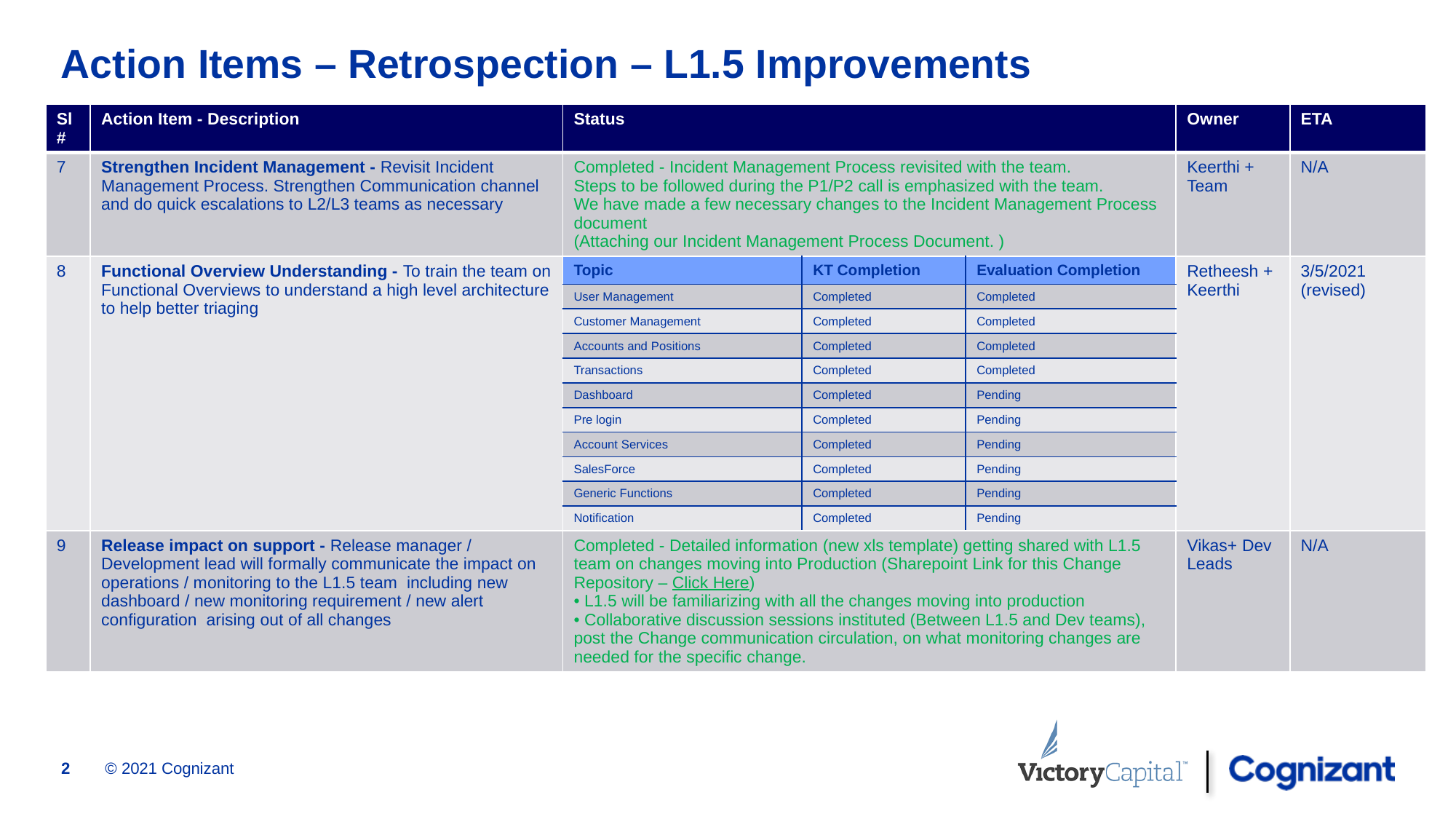

# Action Items – Retrospection – L1.5 Improvements
| Sl # | Action Item - Description | Status |  |  | Owner | ETA |
| --- | --- | --- | --- | --- | --- | --- |
| 7 | Strengthen Incident Management - Revisit Incident Management Process. Strengthen Communication channel and do quick escalations to L2/L3 teams as necessary | Completed - Incident Management Process revisited with the team. Steps to be followed during the P1/P2 call is emphasized with the team. We have made a few necessary changes to the Incident Management Process document (Attaching our Incident Management Process Document. ) |  |  | Keerthi + Team | N/A |
| 8 | Functional Overview Understanding - To train the team on Functional Overviews to understand a high level architecture to help better triaging | Topic | KT Completion | Evaluation Completion | Retheesh + Keerthi | 3/5/2021 (revised) |
|  |  | User Management | Completed | Completed |  |  |
|  |  | Customer Management | Completed | Completed |  |  |
|  |  | Accounts and Positions | Completed | Completed |  |  |
|  |  | Transactions | Completed | Completed |  |  |
|  |  | Dashboard | Completed | Pending |  |  |
|  |  | Pre login | Completed | Pending |  |  |
|  |  | Account Services | Completed | Pending |  |  |
|  |  | SalesForce | Completed | Pending |  |  |
|  |  | Generic Functions | Completed | Pending |  |  |
|  |  | Notification | Completed | Pending |  |  |
| 9 | Release impact on support - Release manager / Development lead will formally communicate the impact on operations / monitoring to the L1.5 team  including new dashboard / new monitoring requirement / new alert configuration  arising out of all changes | Completed - Detailed information (new xls template) getting shared with L1.5 team on changes moving into Production (Sharepoint Link for this Change Repository – Click Here) • L1.5 will be familiarizing with all the changes moving into production • Collaborative discussion sessions instituted (Between L1.5 and Dev teams), post the Change communication circulation, on what monitoring changes are needed for the specific change. |  |  | Vikas+ Dev Leads | N/A |
© 2021 Cognizant
2